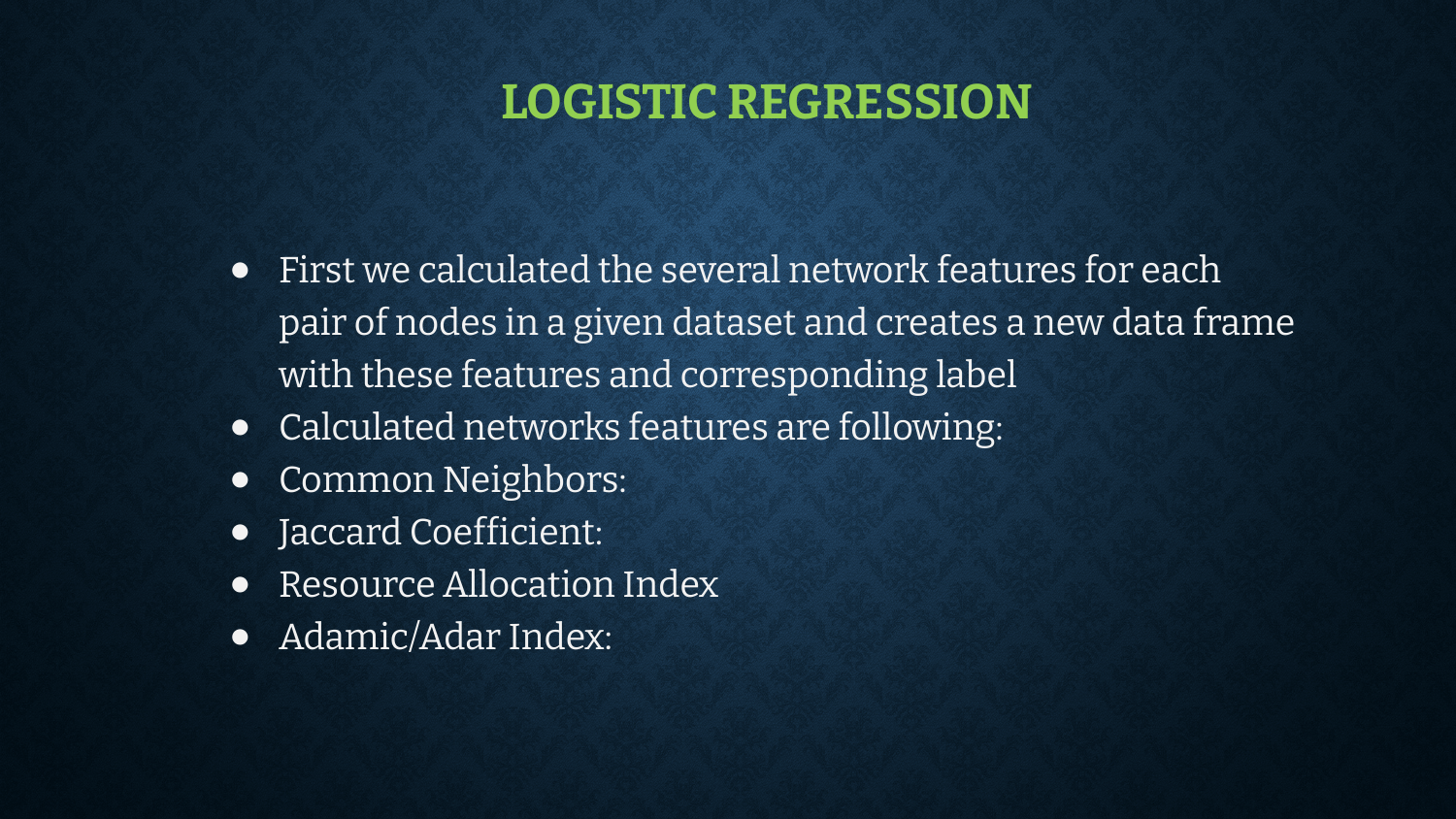

# Logistic regression
First we calculated the several network features for each pair of nodes in a given dataset and creates a new data frame with these features and corresponding label
Calculated networks features are following:
Common Neighbors:
Jaccard Coefficient:
Resource Allocation Index
Adamic/Adar Index: